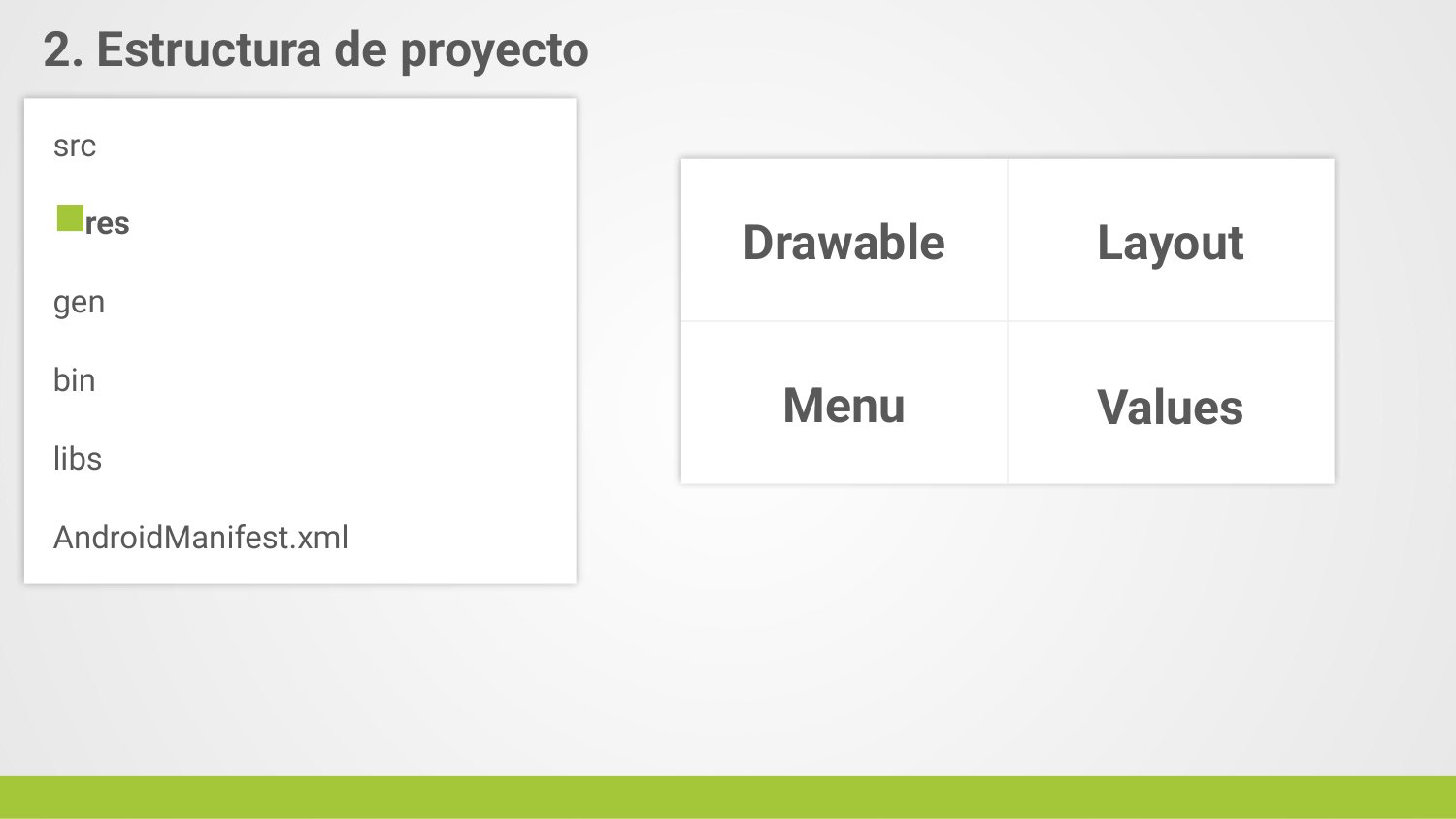

# 2. Estructura de proyecto

src

Drawable
Layout
    res

gen
Menu
Values
bin
libs
AndroidManifest.xml